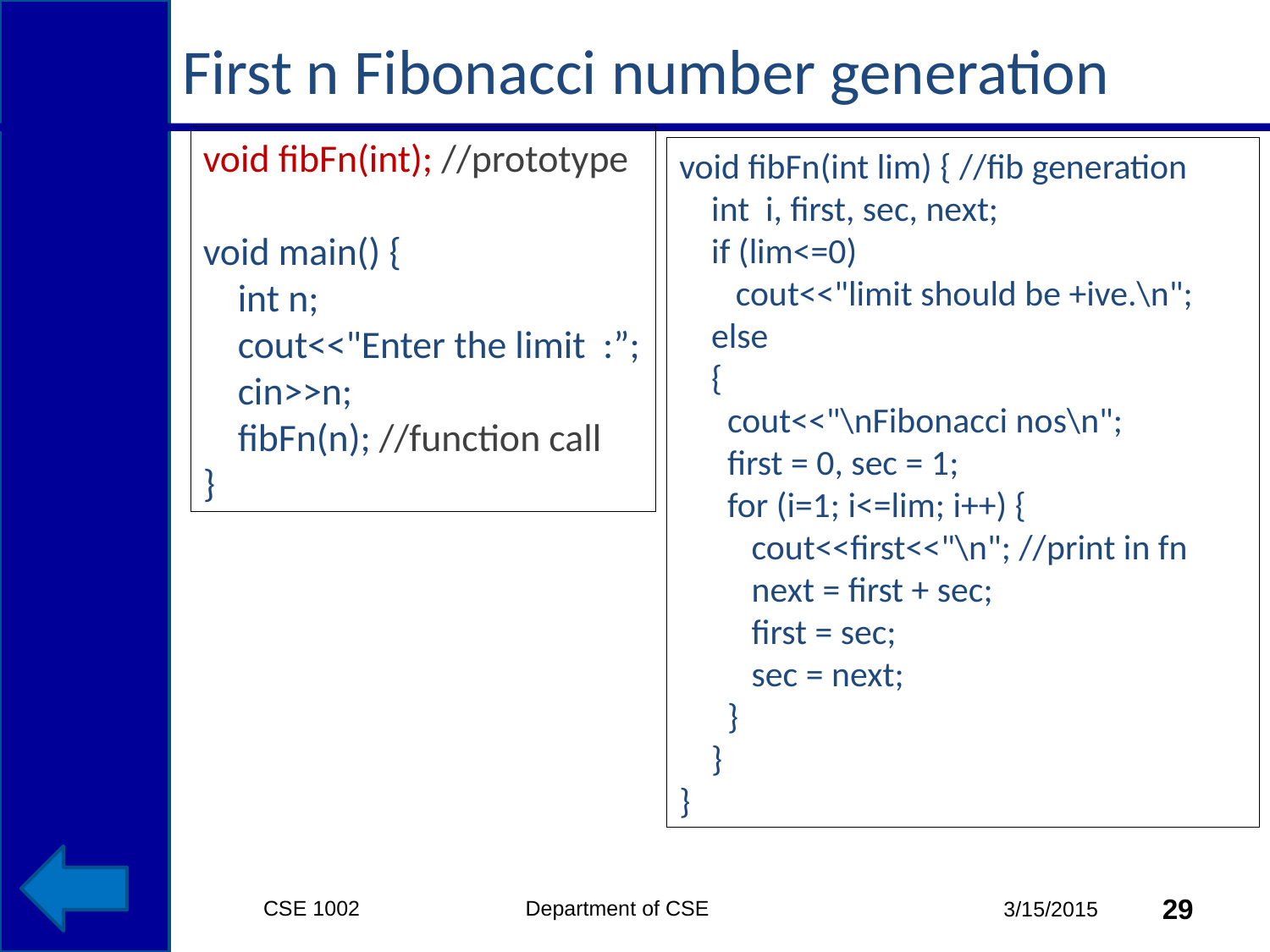

# First n Fibonacci number generation
void fibFn(int); //prototype

void main() {
    int n;
    cout<<"Enter the limit  :”;
    cin>>n;
    fibFn(n); //function call
}
void fibFn(int lim) { //fib generation
    int  i, first, sec, next;
    if (lim<=0)
       cout<<"limit should be +ive.\n";
    else
    {
      cout<<"\nFibonacci nos\n";
      first = 0, sec = 1;
      for (i=1; i<=lim; i++) {
         cout<<first<<"\n"; //print in fn
         next = first + sec;
         first = sec;
         sec = next;
      }
    }
}

CSE 1002                            Department of CSE
29
3/15/2015